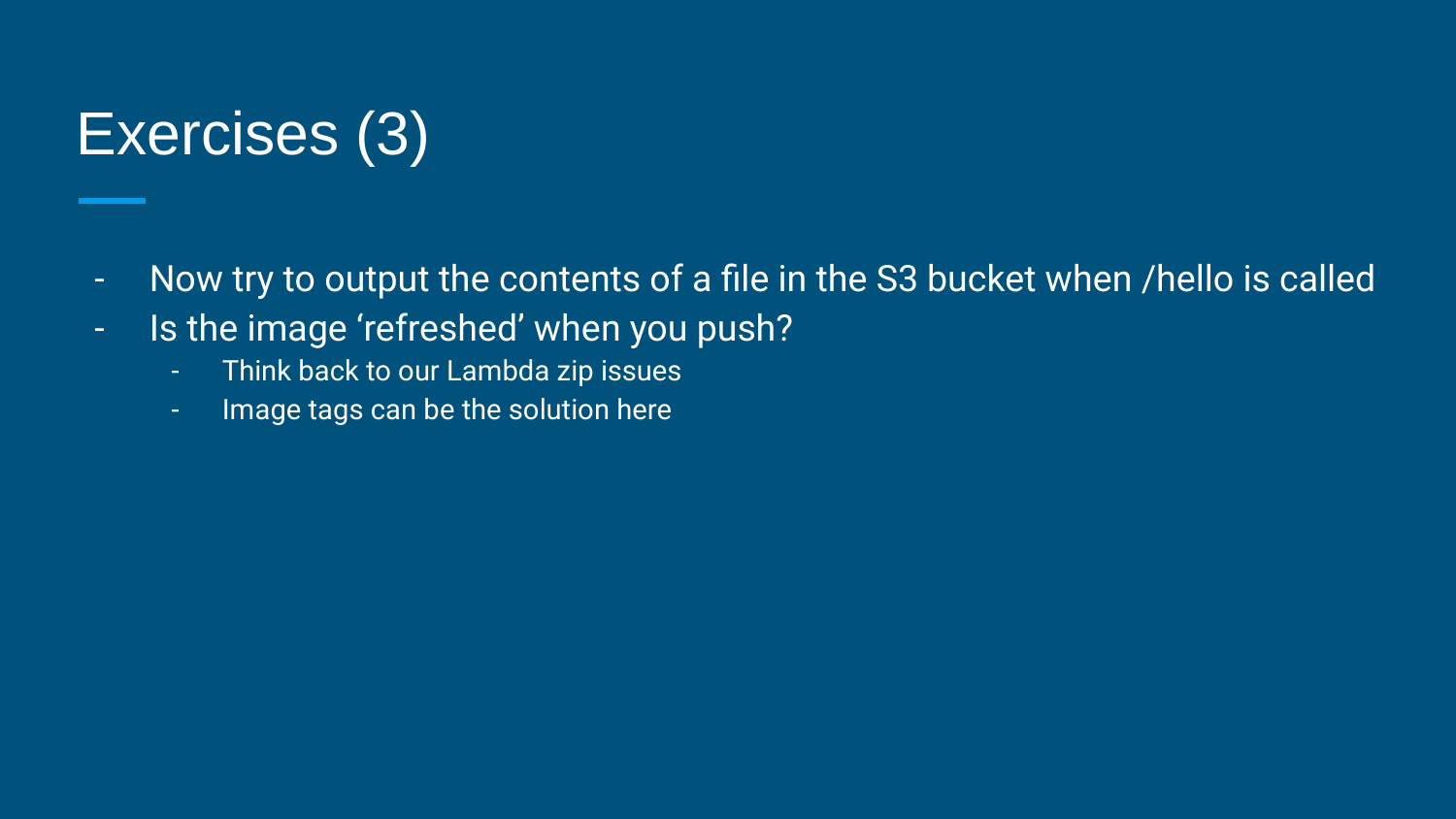

# Exercises (3)
Now try to output the contents of a file in the S3 bucket when /hello is called
Is the image ‘refreshed’ when you push?
Think back to our Lambda zip issues
Image tags can be the solution here